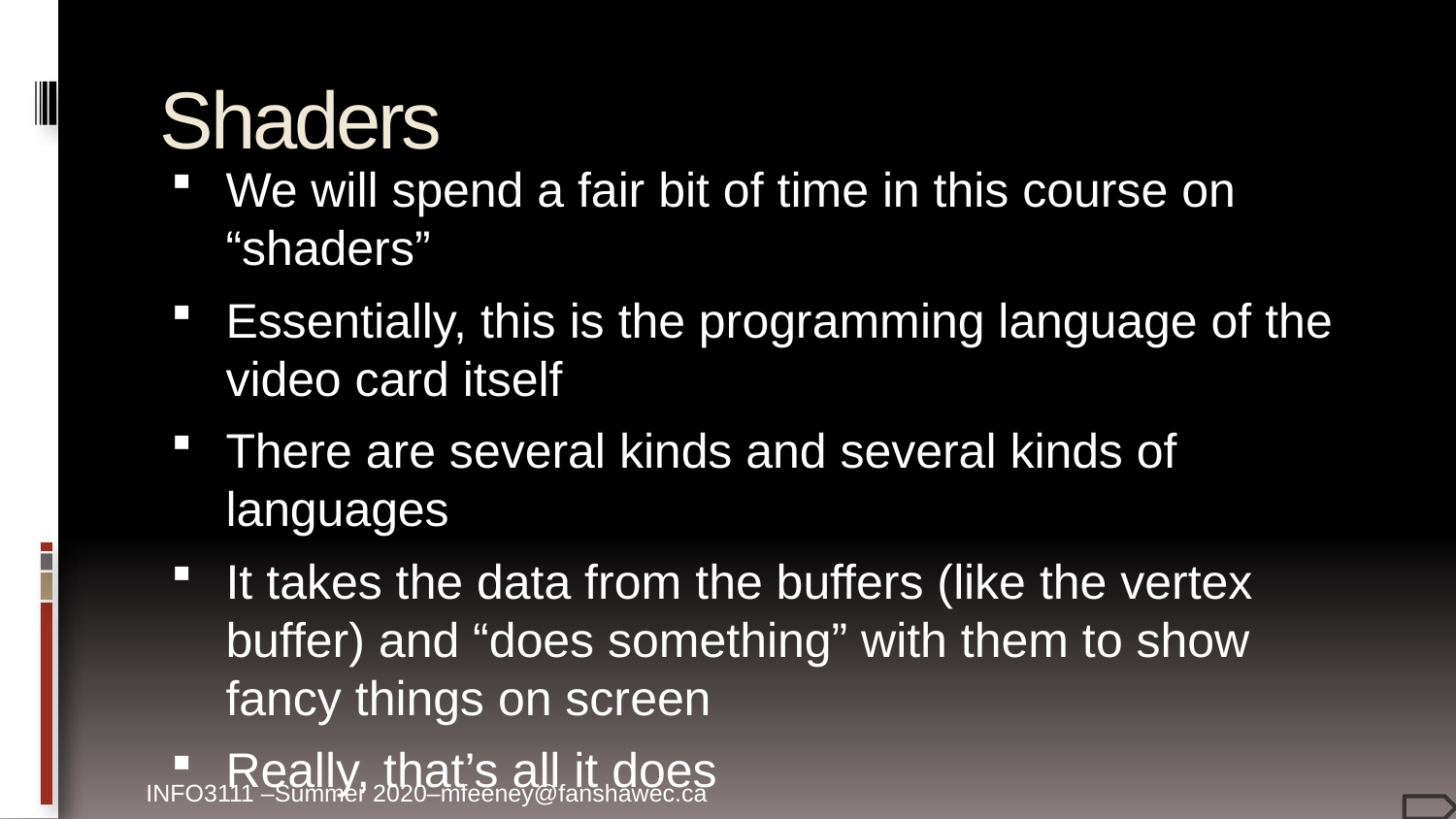

# Shaders
We will spend a fair bit of time in this course on “shaders”
Essentially, this is the programming language of the video card itself
There are several kinds and several kinds of languages
It takes the data from the buffers (like the vertex buffer) and “does something” with them to show fancy things on screen
Really, that’s all it does